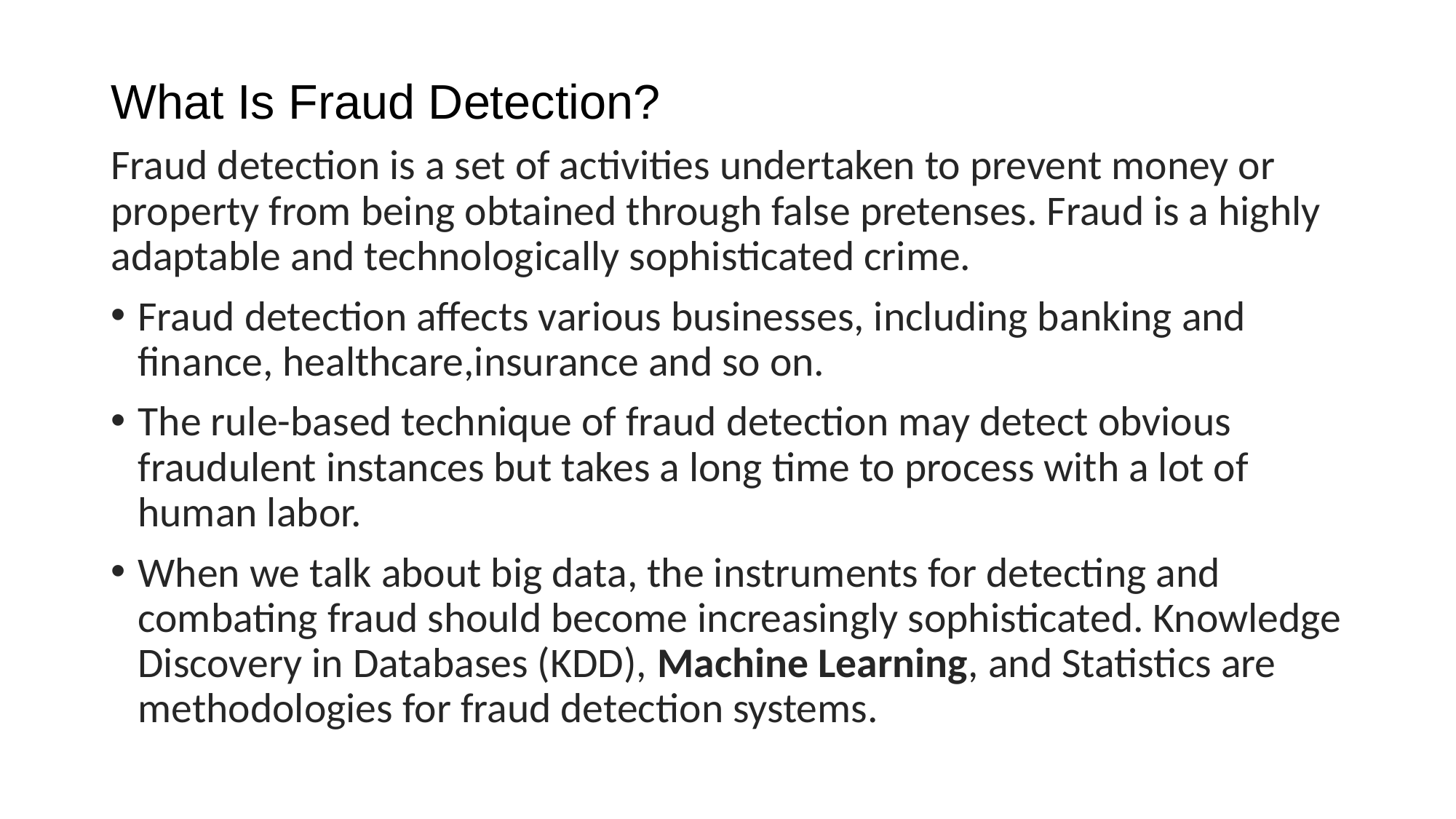

# What Is Fraud Detection?
Fraud detection is a set of activities undertaken to prevent money or property from being obtained through false pretenses. Fraud is a highly adaptable and technologically sophisticated crime.
Fraud detection affects various businesses, including banking and finance, healthcare,insurance and so on.
The rule-based technique of fraud detection may detect obvious fraudulent instances but takes a long time to process with a lot of human labor.
When we talk about big data, the instruments for detecting and combating fraud should become increasingly sophisticated. Knowledge Discovery in Databases (KDD), Machine Learning, and Statistics are methodologies for fraud detection systems.